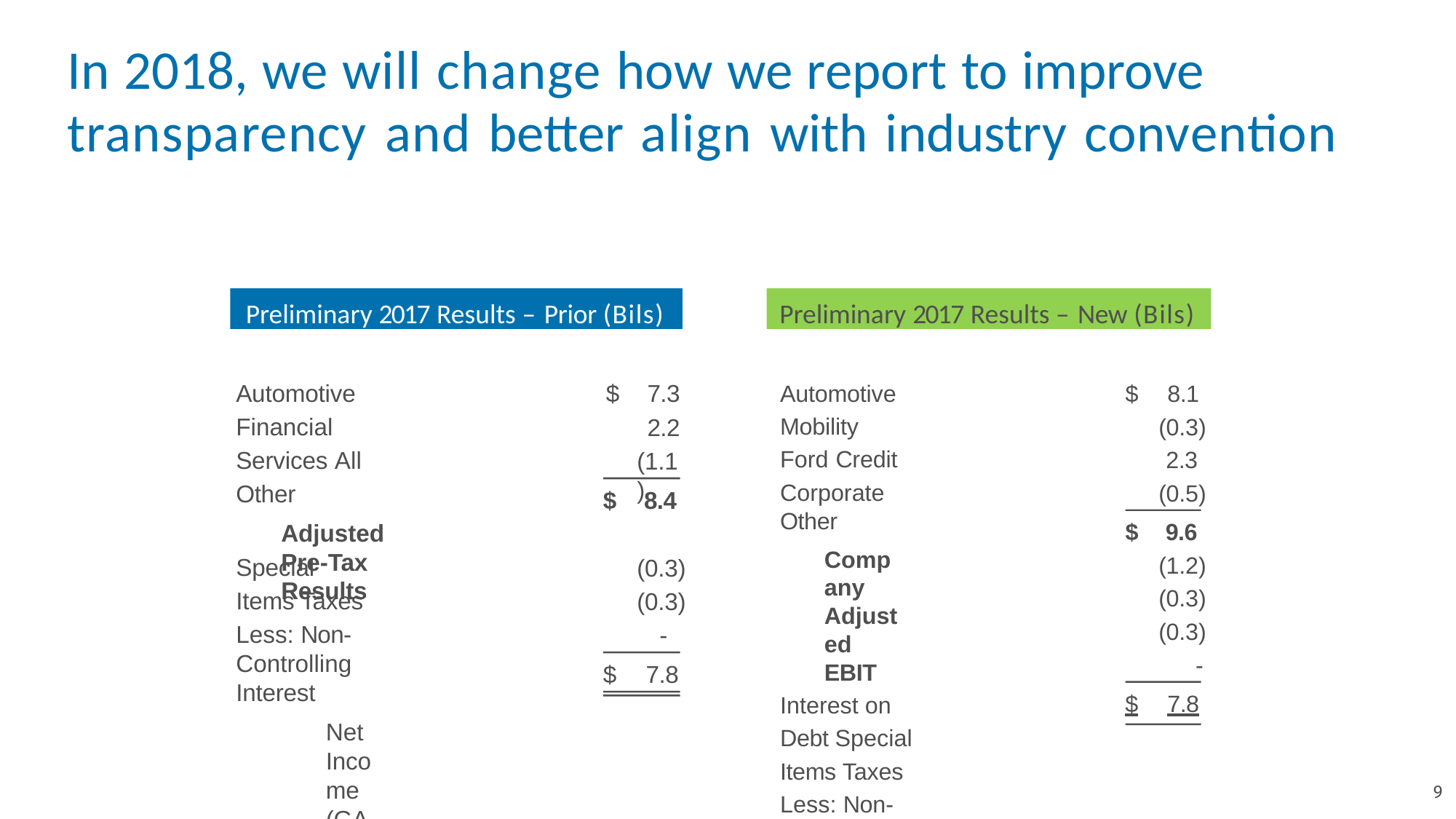

# In 2018, we will change how we report to improve
transparency and better align with industry convention
Preliminary 2017 Results – Prior (Bils)
Preliminary 2017 Results – New (Bils)
Automotive Financial Services All Other
Adjusted Pre-Tax Results
$	7.3
2.2
(1.1)
Automotive Mobility Ford Credit
Corporate Other
Company Adjusted EBIT
Interest on Debt Special Items Taxes
Less: Non-Controlling Interest
Net Income (GAAP)
$	8.1
(0.3)
2.3
(0.5)

$	8.4

$	9.6
(1.2)
(0.3)
(0.3)
Special Items Taxes
Less: Non-Controlling Interest
Net Income (GAAP)
(0.3)
(0.3)
-
-

$	7.8

$	7.8

9